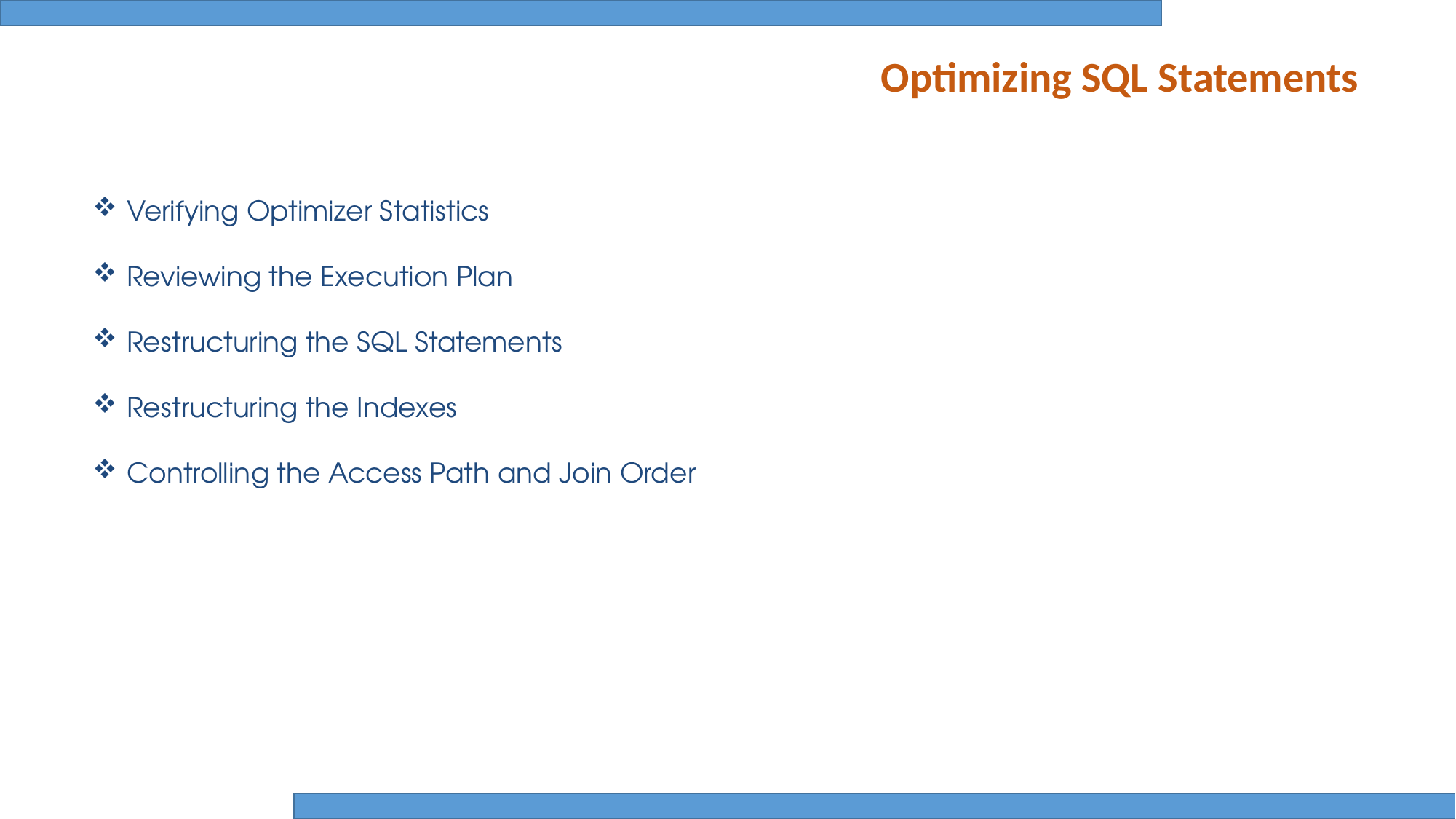

Optimizing SQL Statements
Verifying Optimizer Statistics

Reviewing the Execution Plan

Restructuring the SQL Statements

Restructuring the Indexes

Controlling the Access Path and Join Order